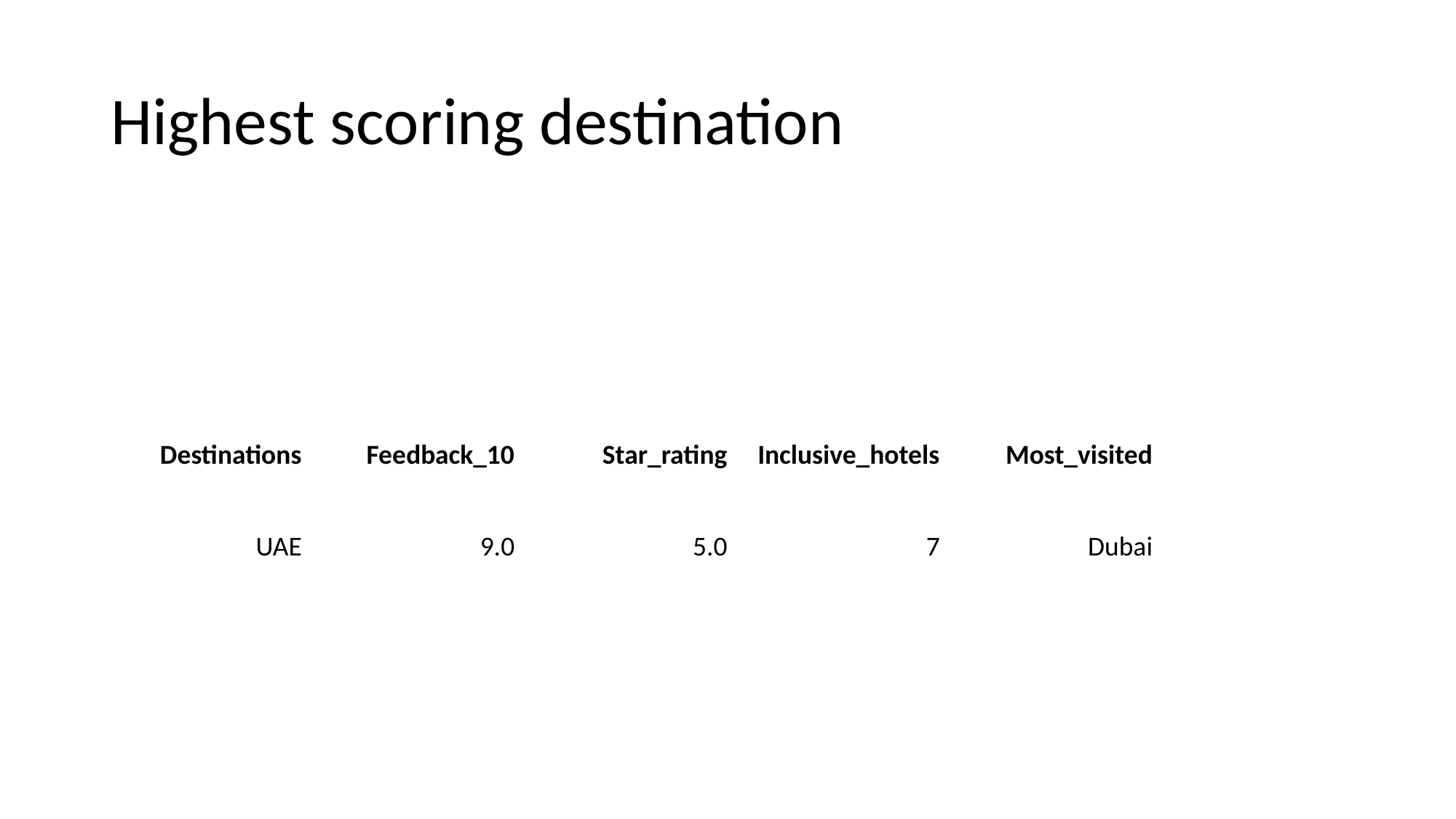

# Highest scoring destination
| Destinations | Feedback\_10 | Star\_rating | Inclusive\_hotels | Most\_visited |  |
| --- | --- | --- | --- | --- | --- |
| UAE | 9.0 | 5.0 | 7 | Dubai |  |